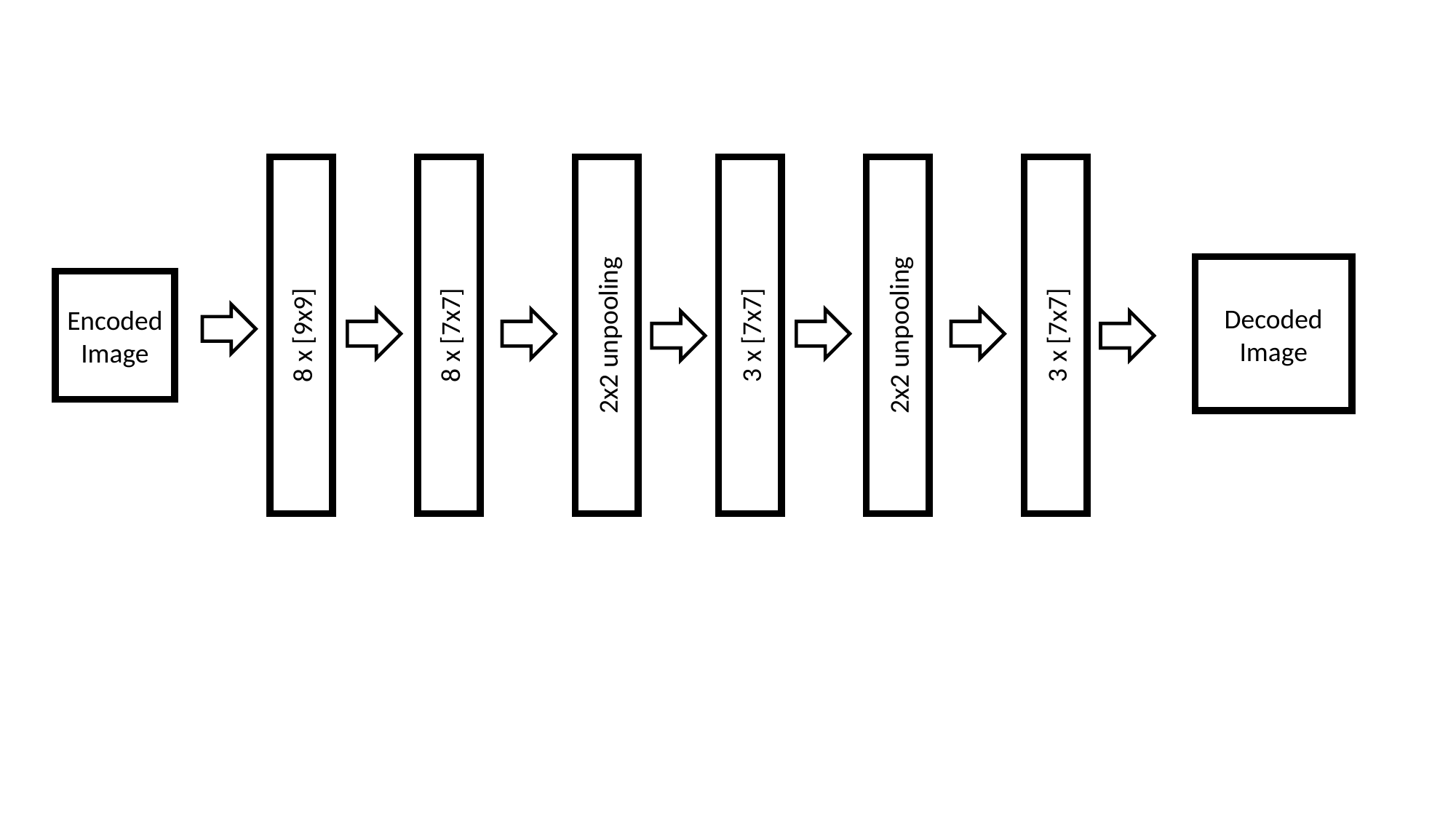

8 x [9x9]
8 x [7x7]
2x2 unpooling
3 x [7x7]
2x2 unpooling
3 x [7x7]
Decoded
Image
Encoded Image